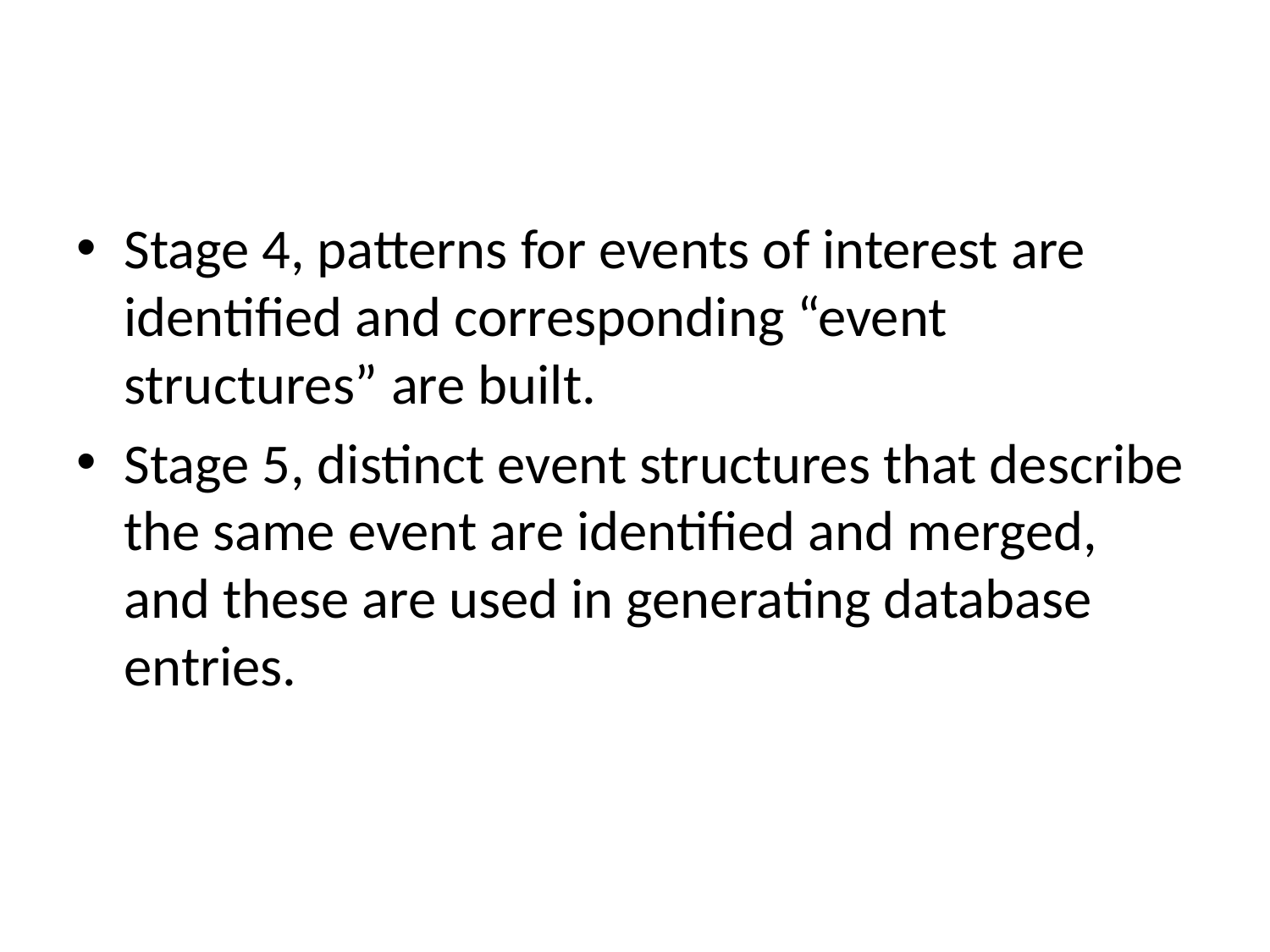

Stage 4, patterns for events of interest are identified and corresponding “event structures” are built.
Stage 5, distinct event structures that describe the same event are identified and merged, and these are used in generating database entries.